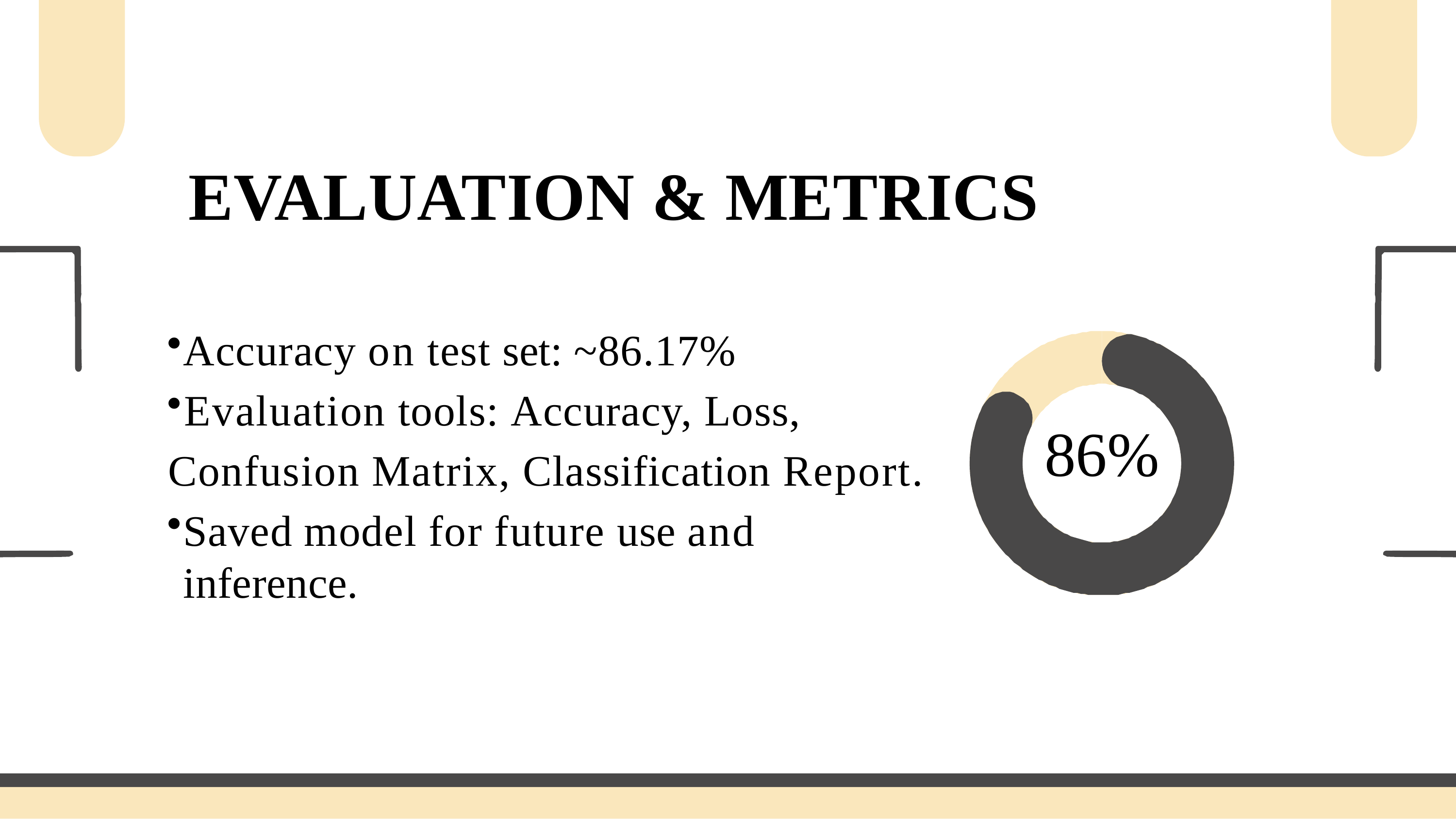

# EVALUATION & METRICS

Accuracy on test set: ~86.17%
	Evaluation tools: Accuracy, Loss, Confusion Matrix, Classification Report.
Saved model for future use and inference.

86%